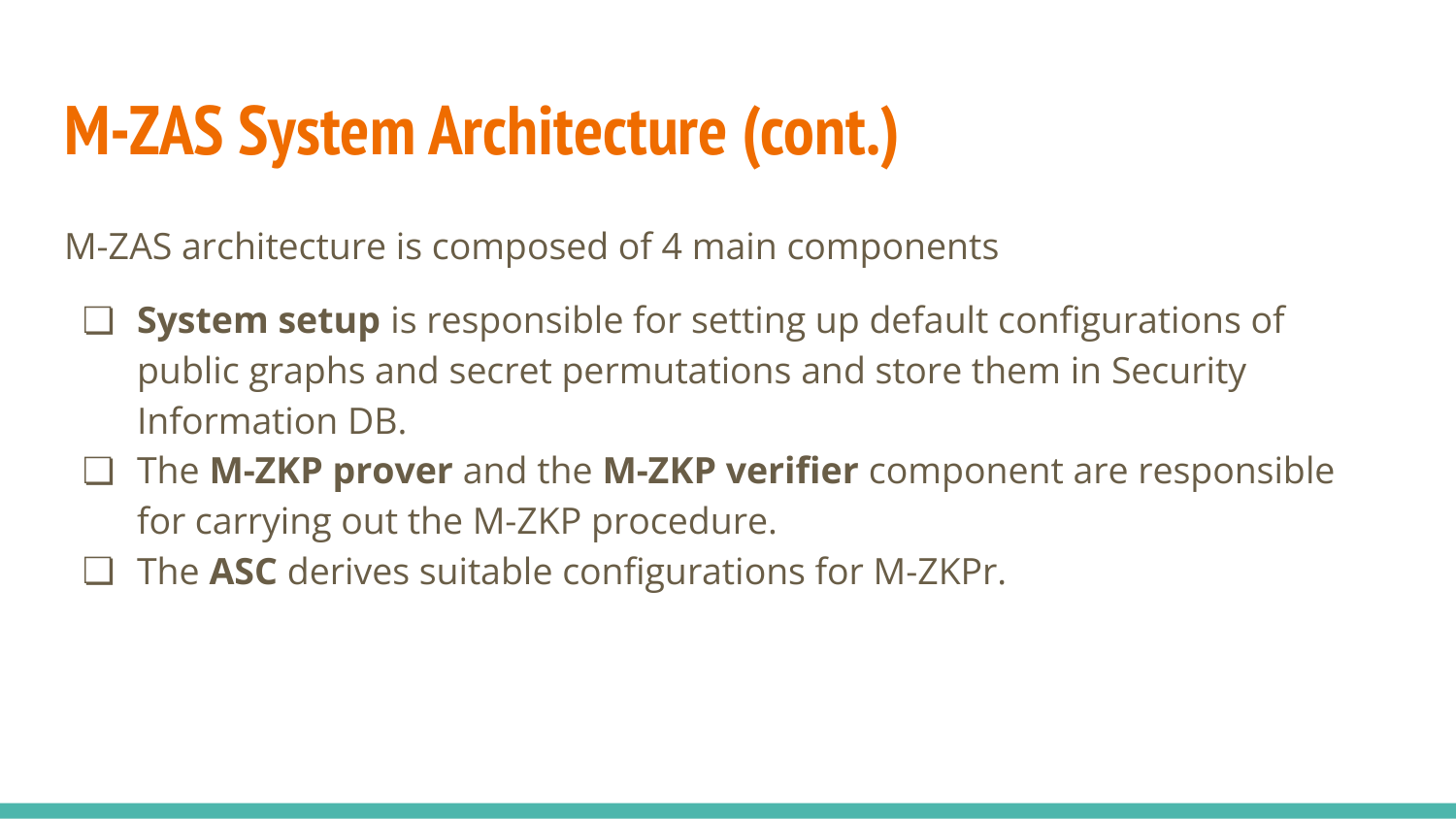

# M-ZAS System Architecture (cont.)

M-ZAS architecture is composed of 4 main components
System setup is responsible for setting up default configurations of public graphs and secret permutations and store them in Security Information DB.
The M-ZKP prover and the M-ZKP verifier component are responsible for carrying out the M-ZKP procedure.
The ASC derives suitable configurations for M-ZKPr.